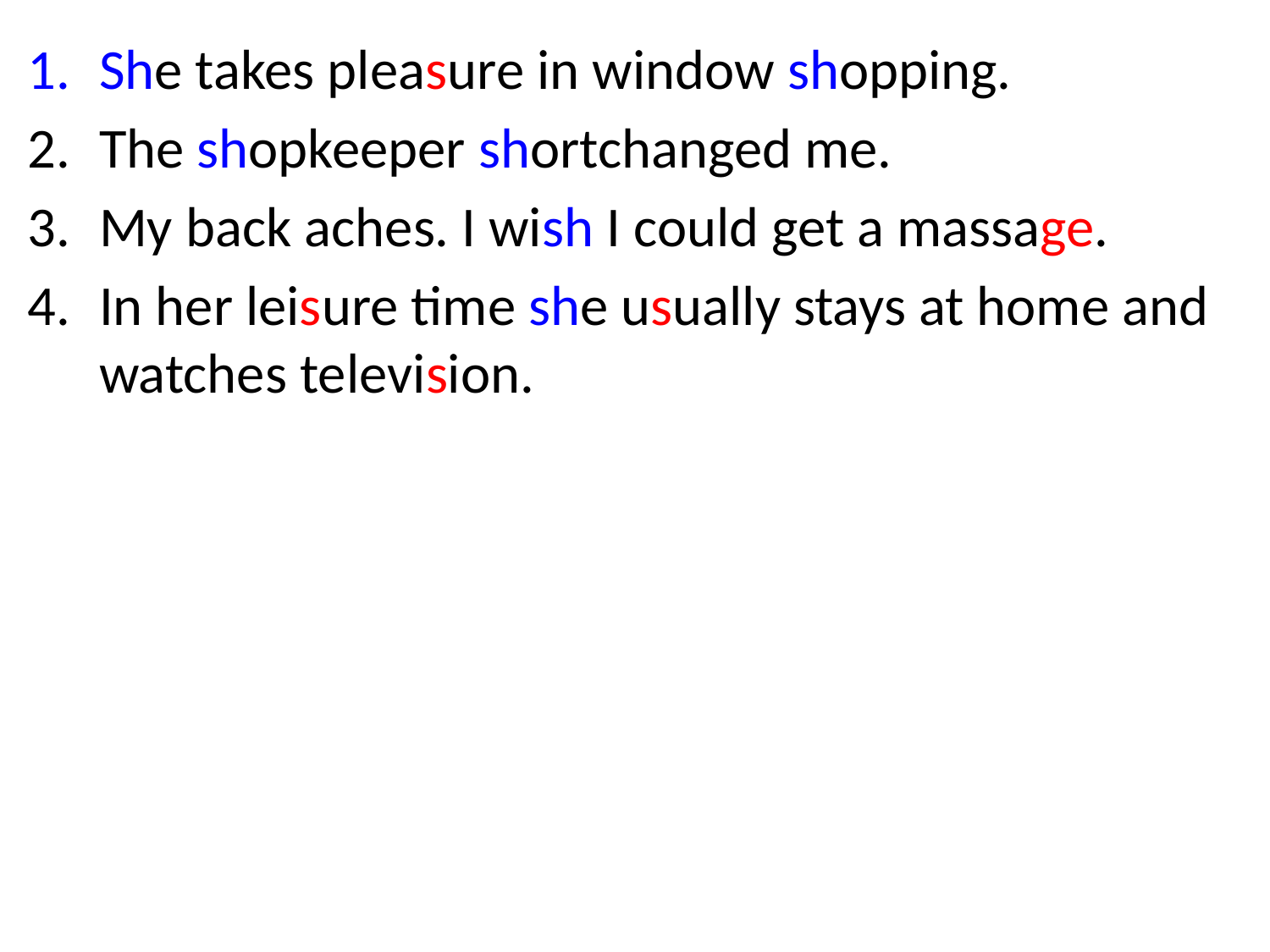

She takes pleasure in window shopping.
The shopkeeper shortchanged me.
My back aches. I wish I could get a massage.
In her leisure time she usually stays at home and watches television.